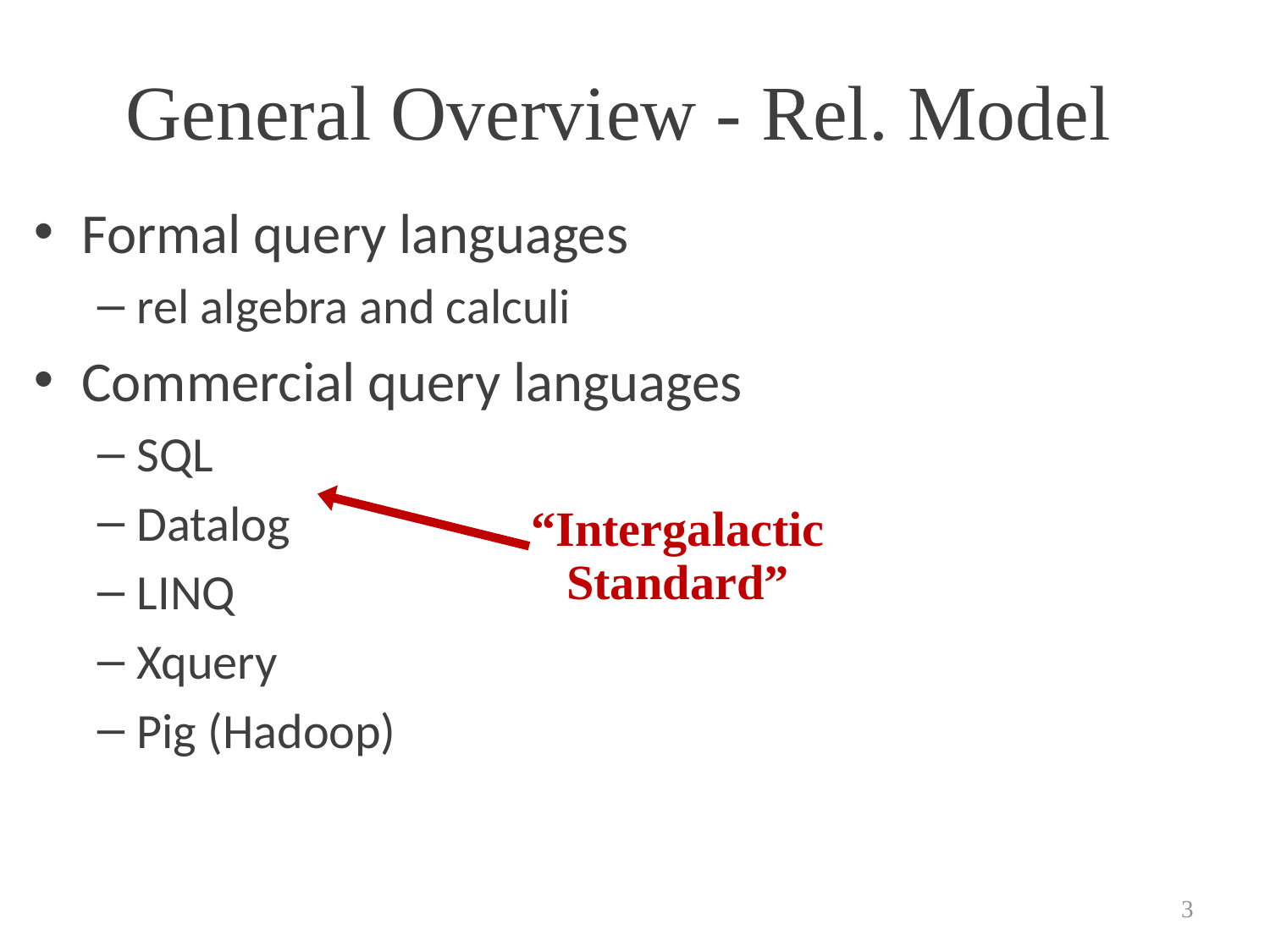

# General Overview - Rel. Model
Formal query languages
rel algebra and calculi
Commercial query languages
SQL
Datalog
LINQ
Xquery
Pig (Hadoop)

“Intergalactic
Standard”

3